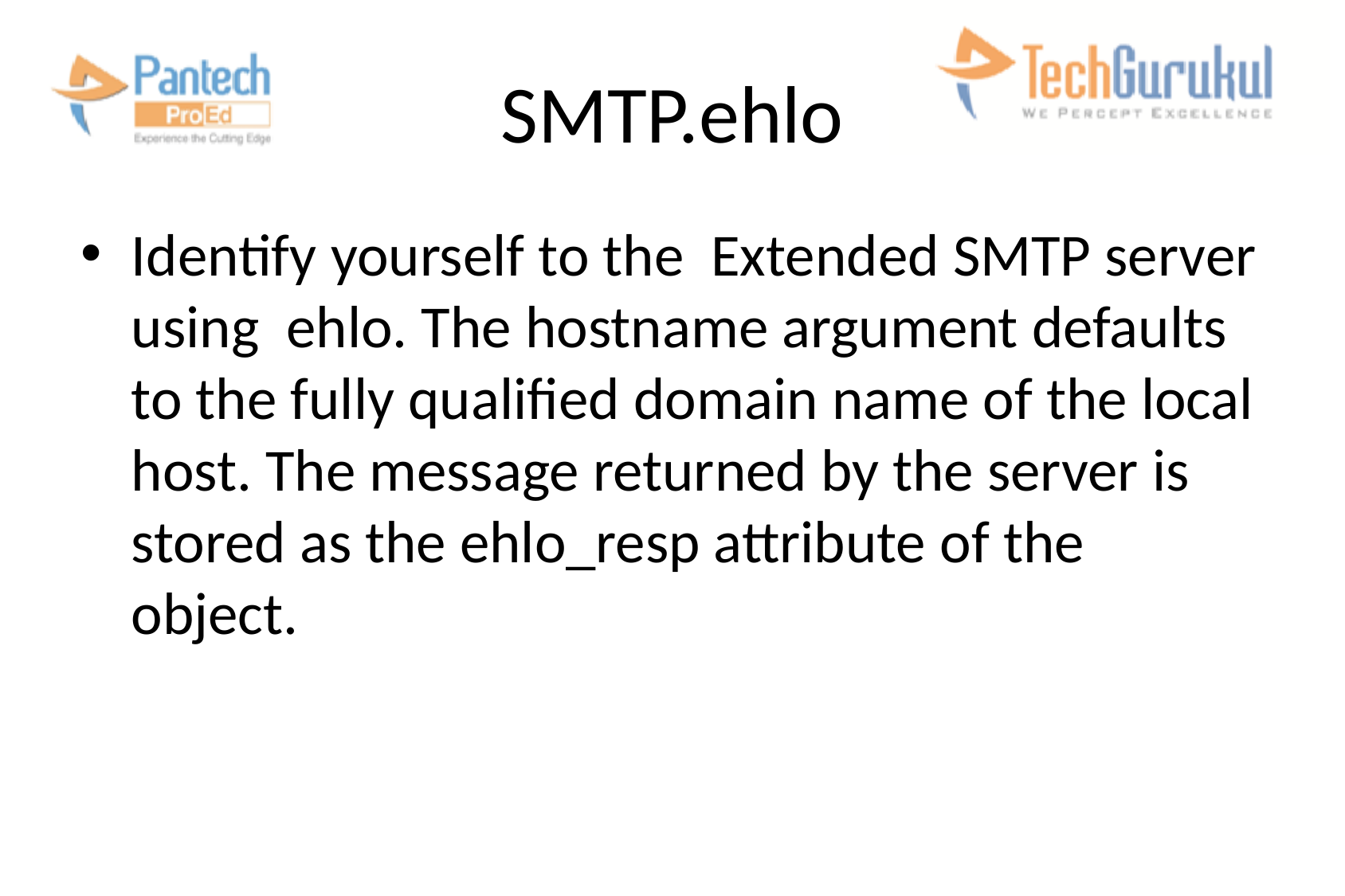

# SMTP.ehlo
Identify yourself to the  Extended SMTP server using  ehlo. The hostname argument defaults to the fully qualified domain name of the local host. The message returned by the server is stored as the ehlo_resp attribute of the object.